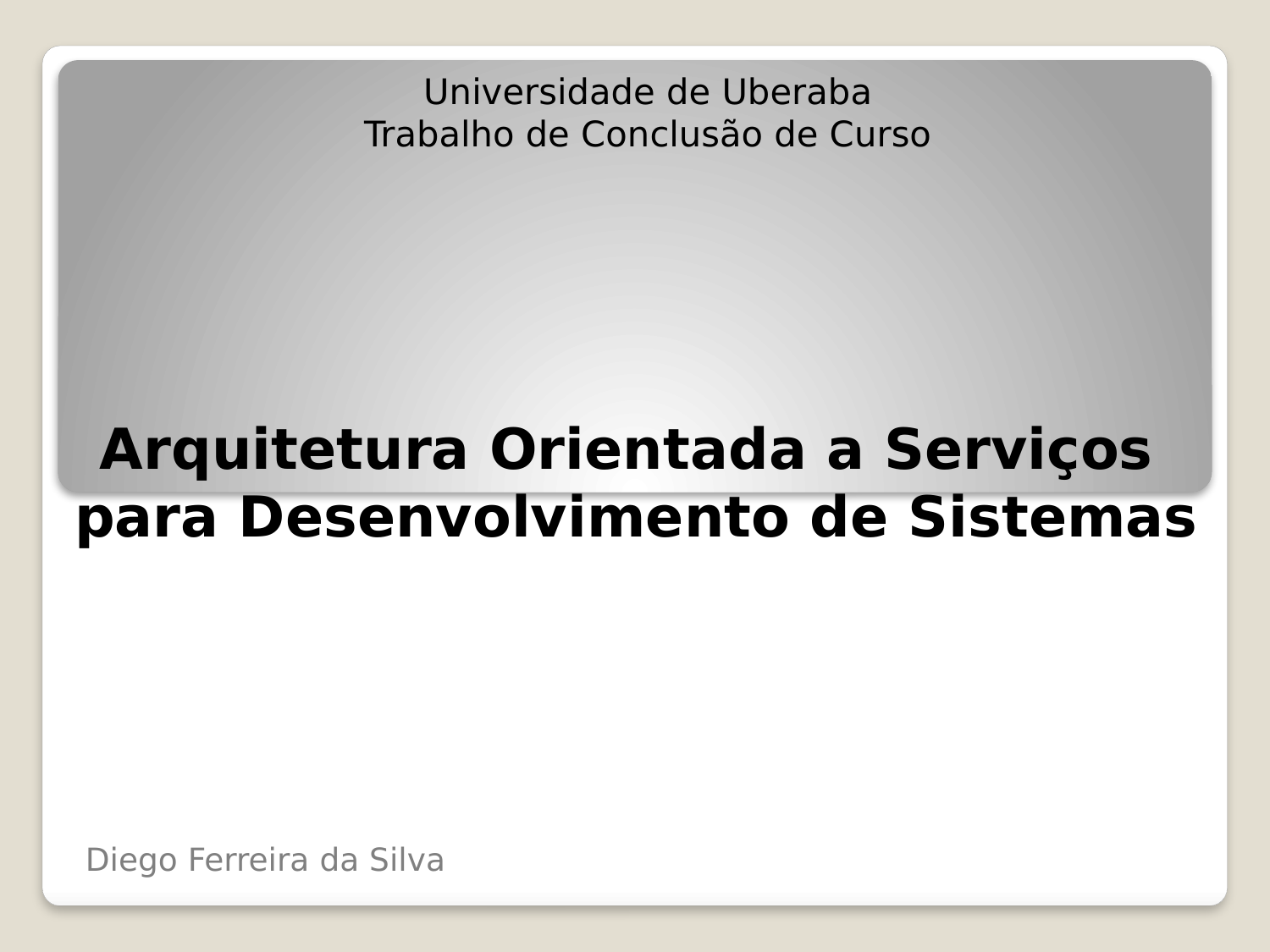

Universidade de Uberaba
Trabalho de Conclusão de Curso
Arquitetura Orientada a Serviços
para Desenvolvimento de Sistemas
Diego Ferreira da Silva